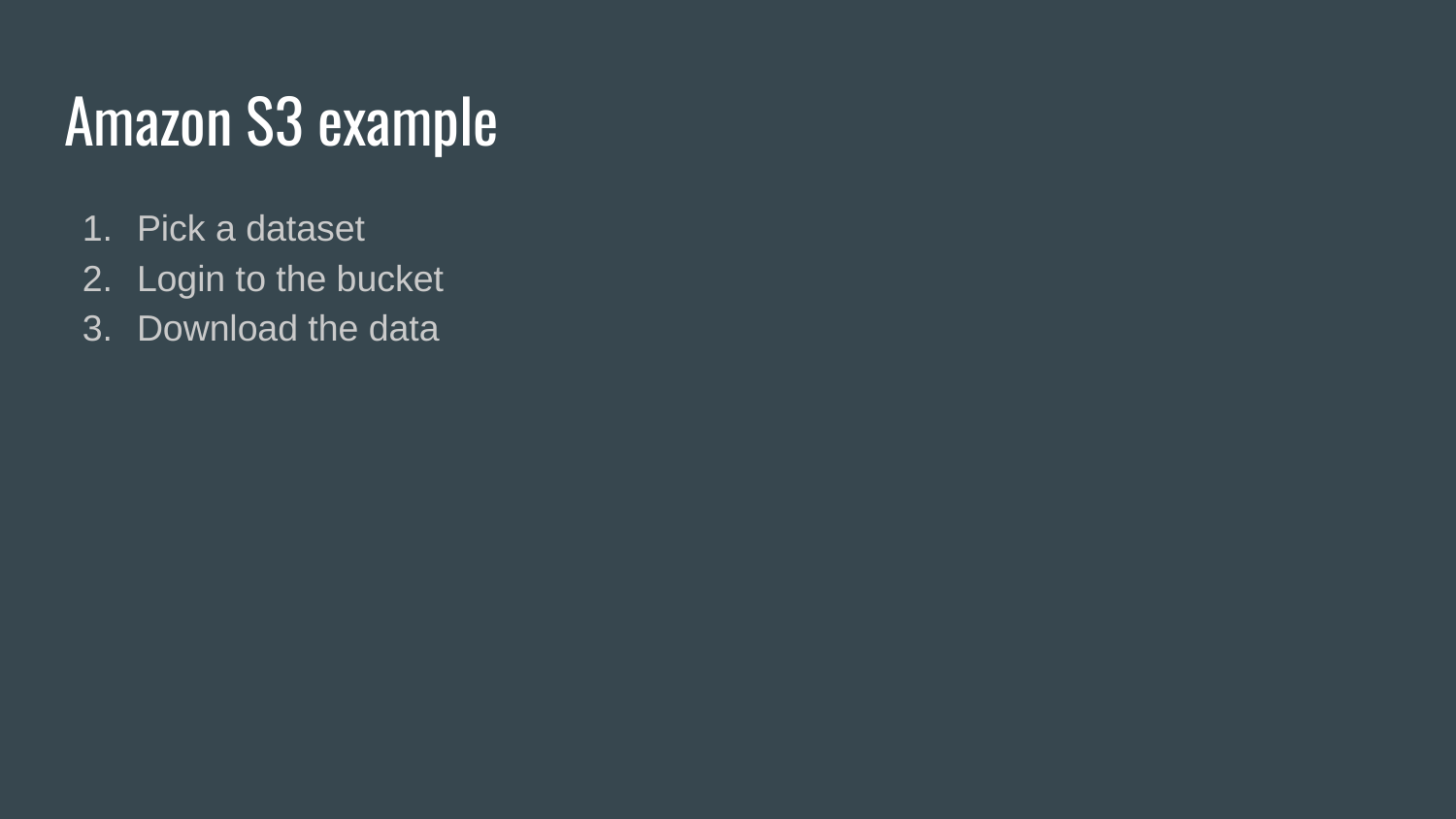

# Amazon S3 example
Pick a dataset
Login to the bucket
Download the data